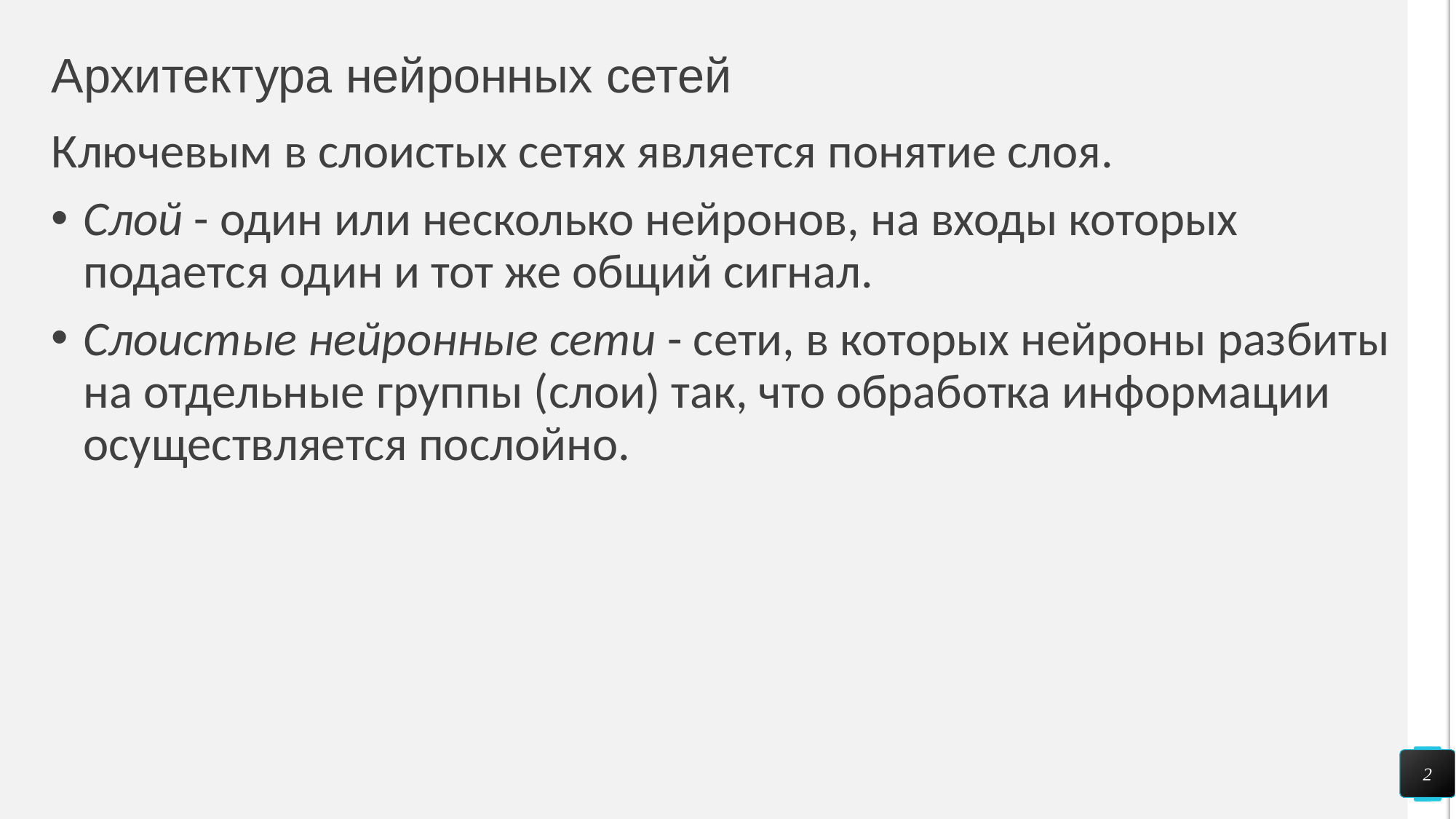

# Архитектура нейронных сетей
Ключевым в слоистых сетях является понятие слоя.
Слой - один или несколько нейронов, на входы которых подается один и тот же общий сигнал.
Слоистые нейронные сети - сети, в которых нейроны разбиты на отдельные группы (слои) так, что обработка информации осуществляется послойно.
2